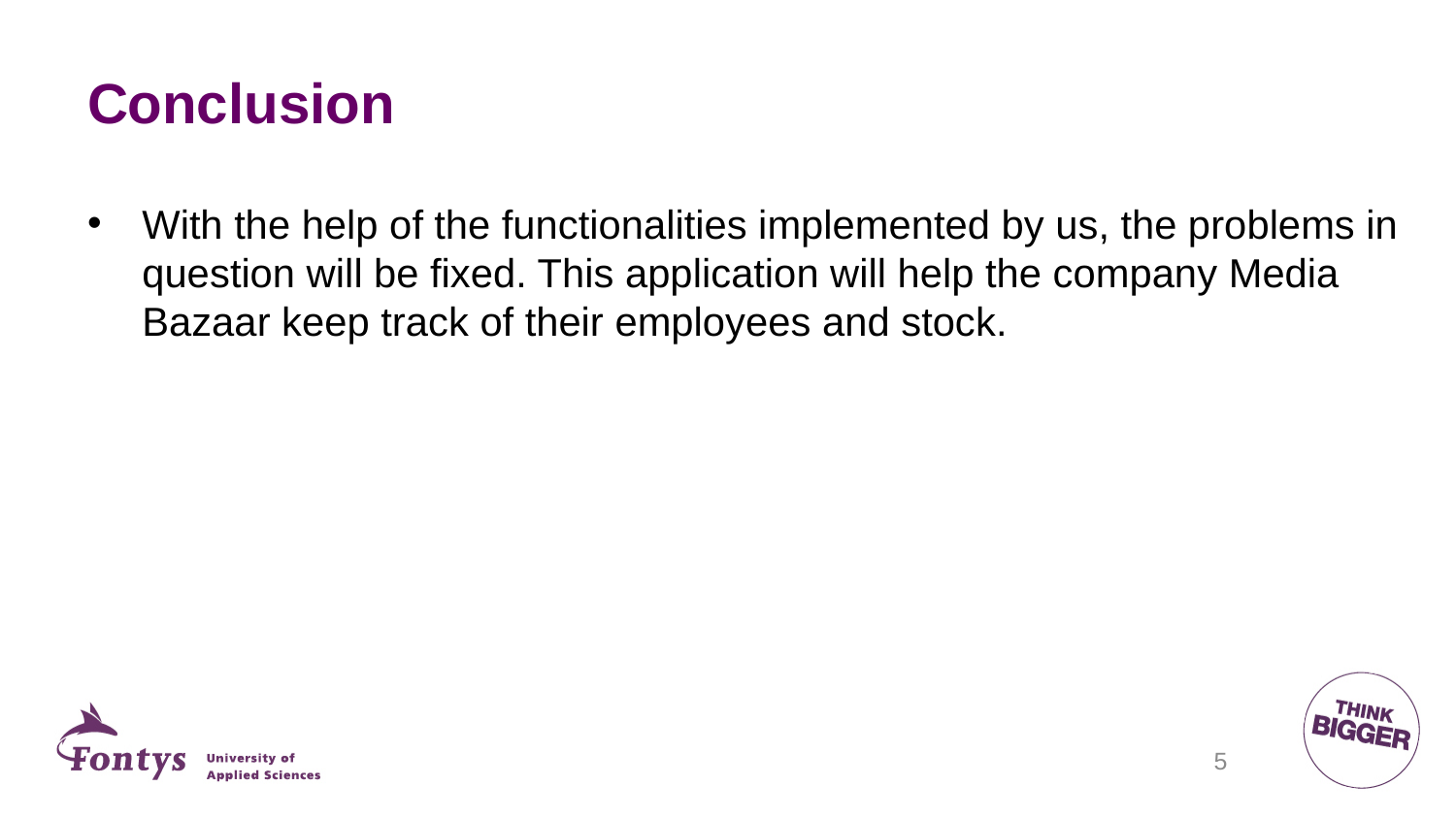

# Conclusion
With the help of the functionalities implemented by us, the problems in question will be fixed. This application will help the company Media Bazaar keep track of their employees and stock.
5